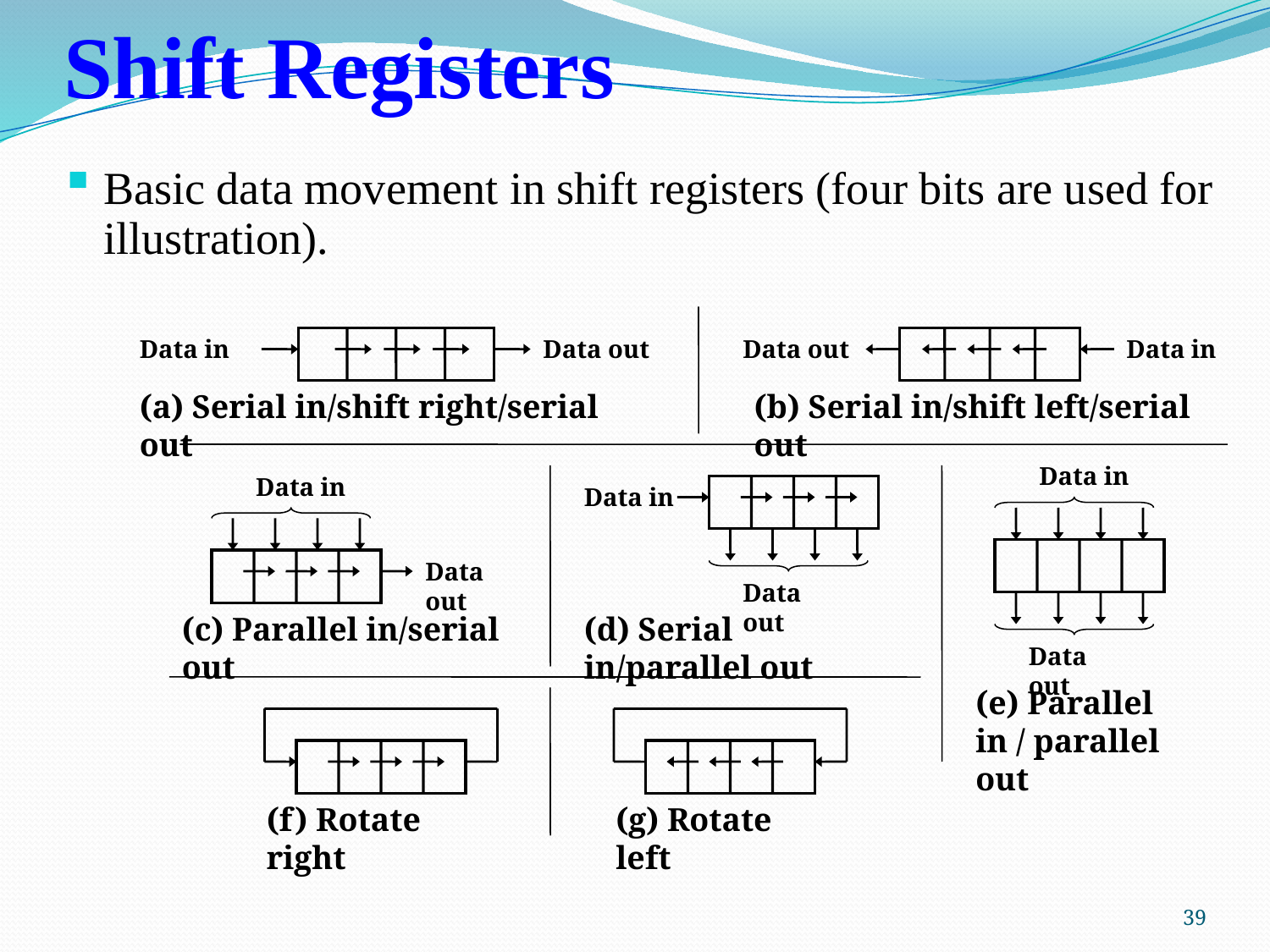

# Shift Registers
Basic data movement in shift registers (four bits are used for illustration).

Data in

Data out

(a) Serial in/shift right/serial out
Data out

Data in

(b) Serial in/shift left/serial out

Data in

Data out
(e) Parallel in / parallel out

Data in

Data out

(c) Parallel in/serial out

Data in

Data out
(d) Serial in/parallel out

(f) Rotate right

(g) Rotate left
39